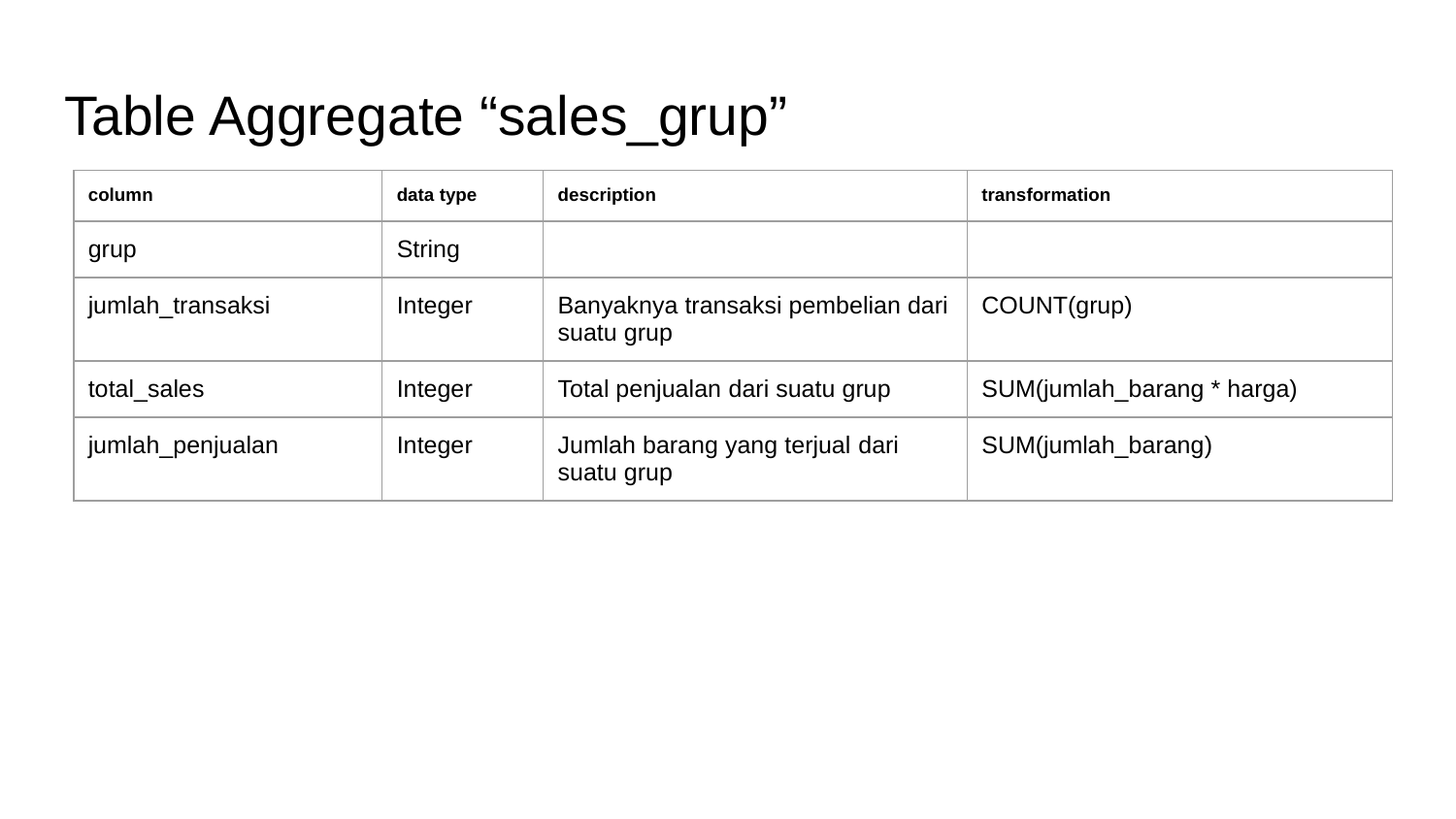

# Table Aggregate “sales_grup”
| column | data type | description | transformation |
| --- | --- | --- | --- |
| grup | String |  |  |
| jumlah\_transaksi | Integer | Banyaknya transaksi pembelian dari suatu grup | COUNT(grup) |
| total\_sales | Integer | Total penjualan dari suatu grup | SUM(jumlah\_barang \* harga) |
| jumlah\_penjualan | Integer | Jumlah barang yang terjual dari suatu grup | SUM(jumlah\_barang) |